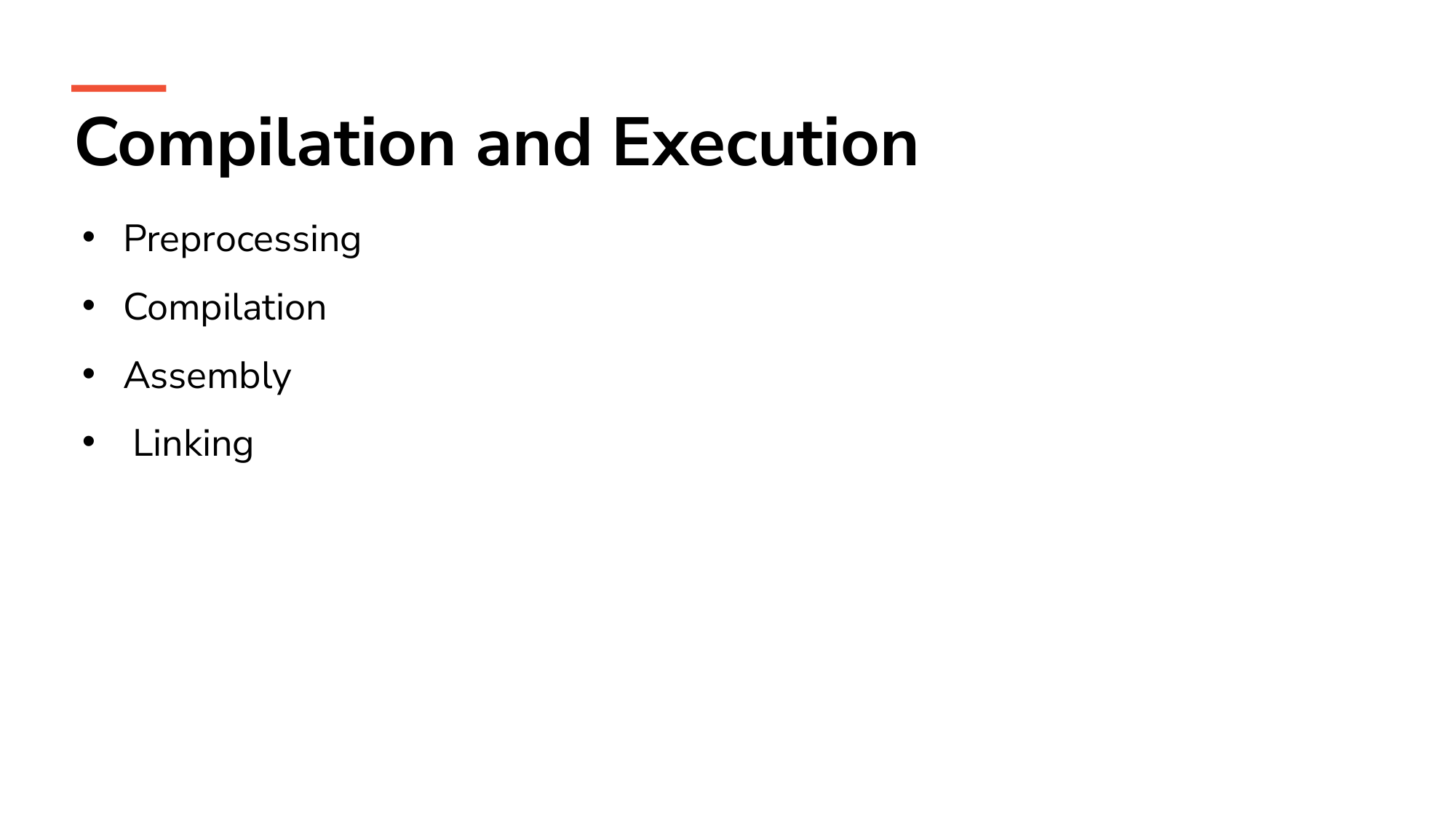

Compilation and Execution
Preprocessing
Compilation
Assembly
 Linking